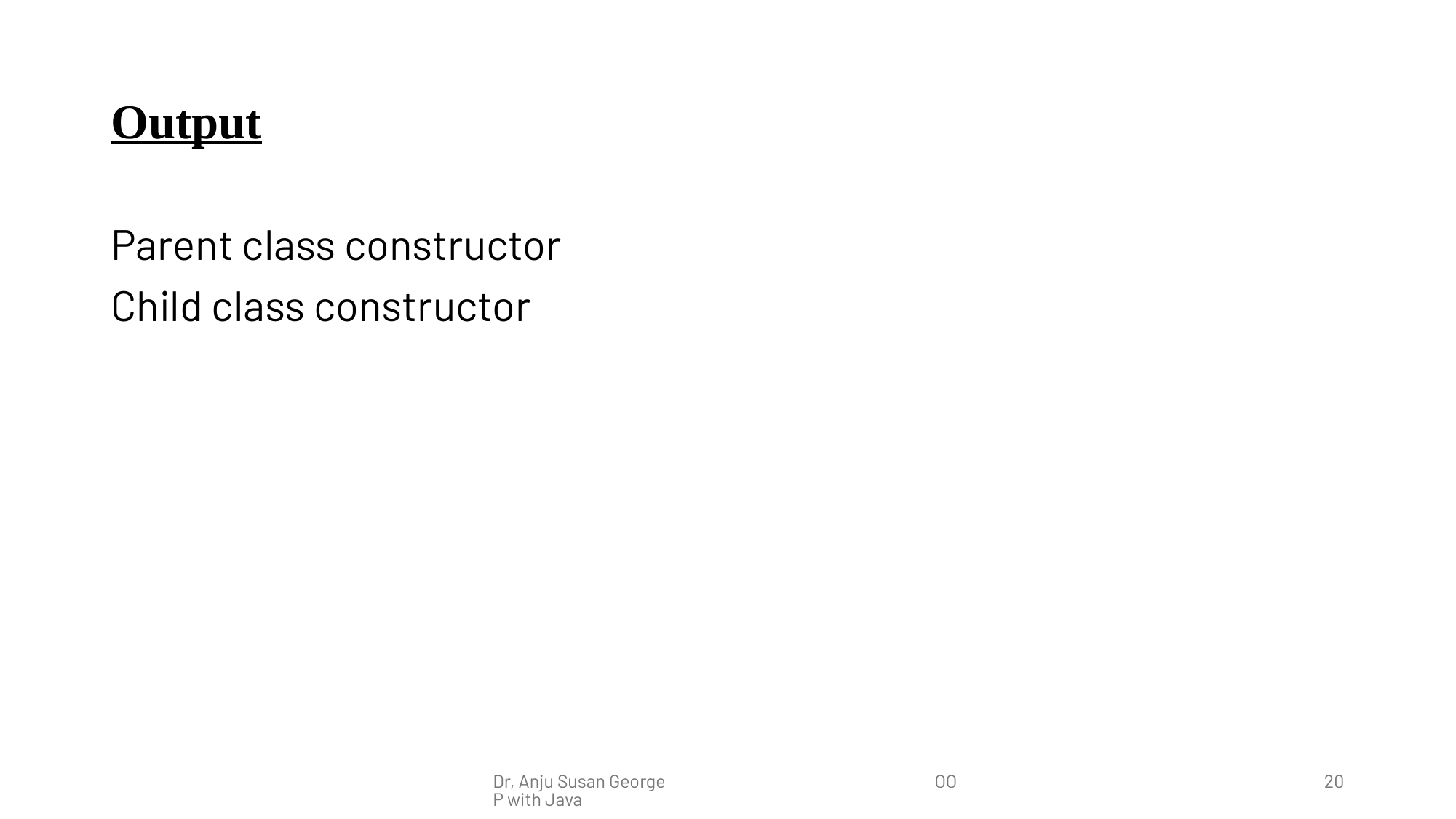

# Output
Parent class constructor
Child class constructor
Dr, Anju Susan George                                                                          OOP with Java
20